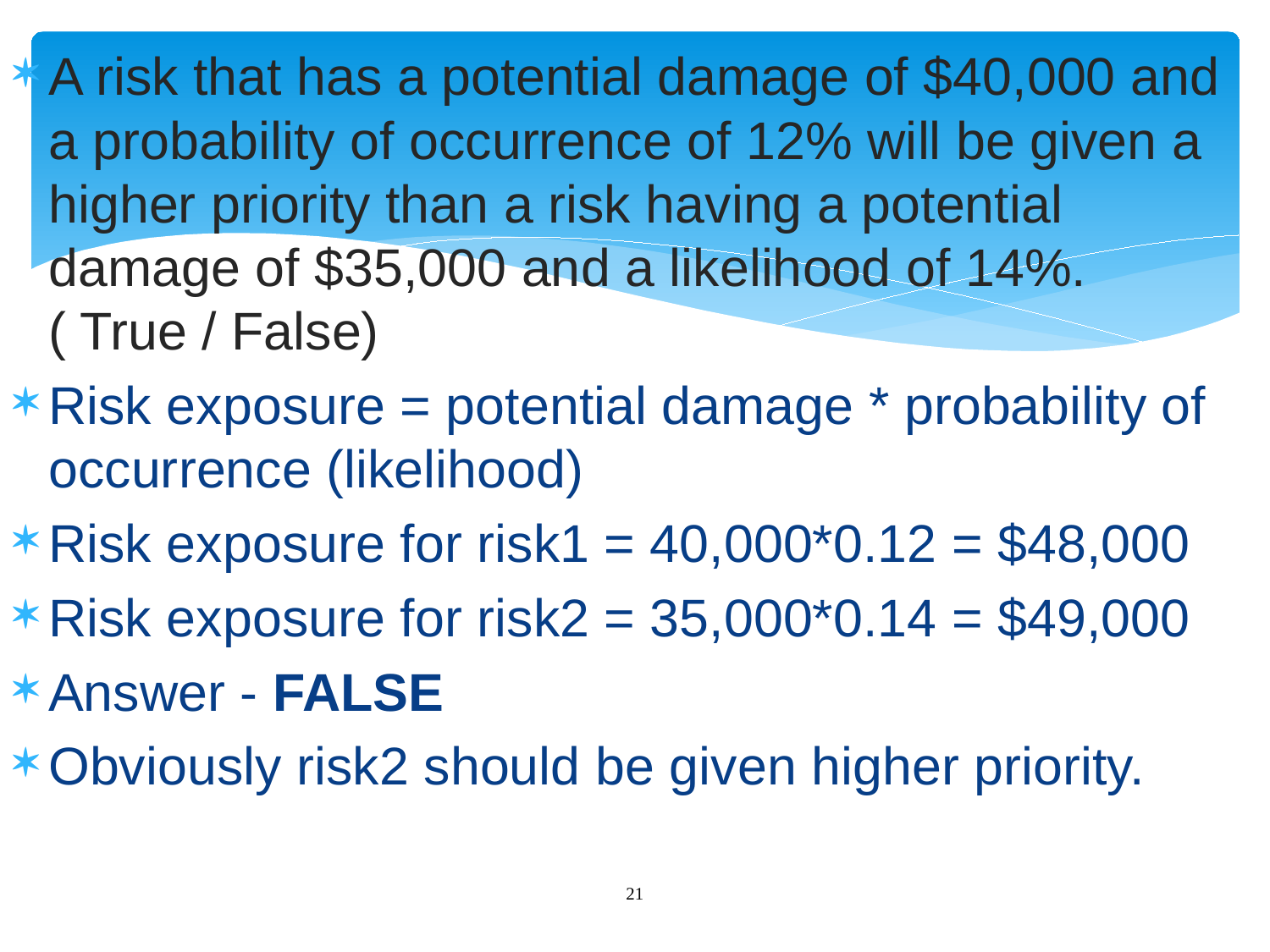

A risk that has a potential damage of $40,000 and a probability of occurrence of 12% will be given a higher priority than a risk having a potential damage of $35,000 and a likelihood of 14%. ( True / False)
Risk exposure = potential damage * probability of occurrence (likelihood)
Risk exposure for risk1 = 40,000*0.12 = $48,000
Risk exposure for risk2 = 35,000*0.14 = $49,000
Answer - FALSE
Obviously risk2 should be given higher priority.

21